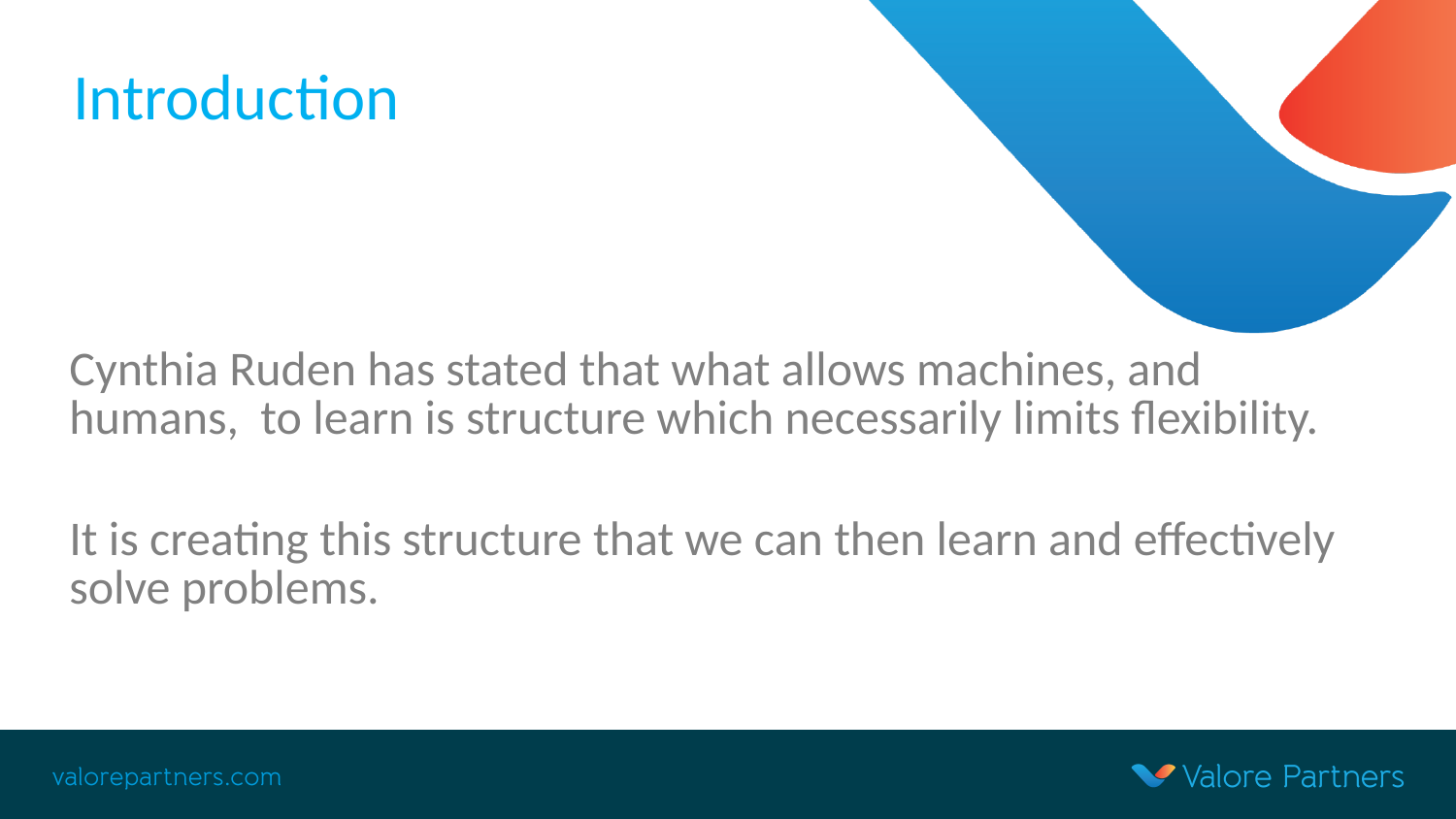

# Introduction
Cynthia Ruden has stated that what allows machines, and humans,  to learn is structure which necessarily limits flexibility.

It is creating this structure that we can then learn and effectively solve problems.